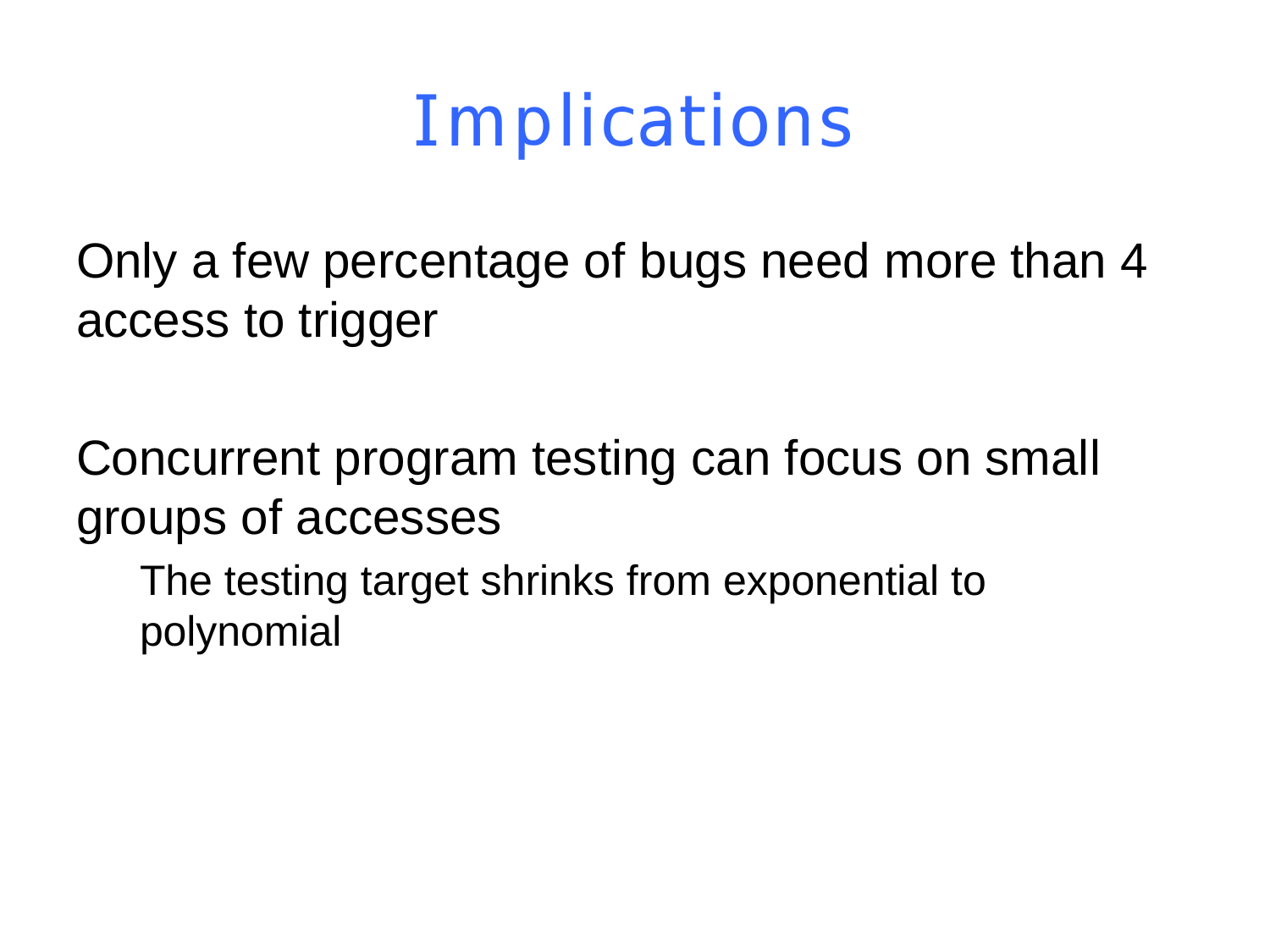

# Implications
Only a few percentage of bugs need more than 4 access to trigger

Concurrent program testing can focus on small groups of accesses
The testing target shrinks from exponential to polynomial